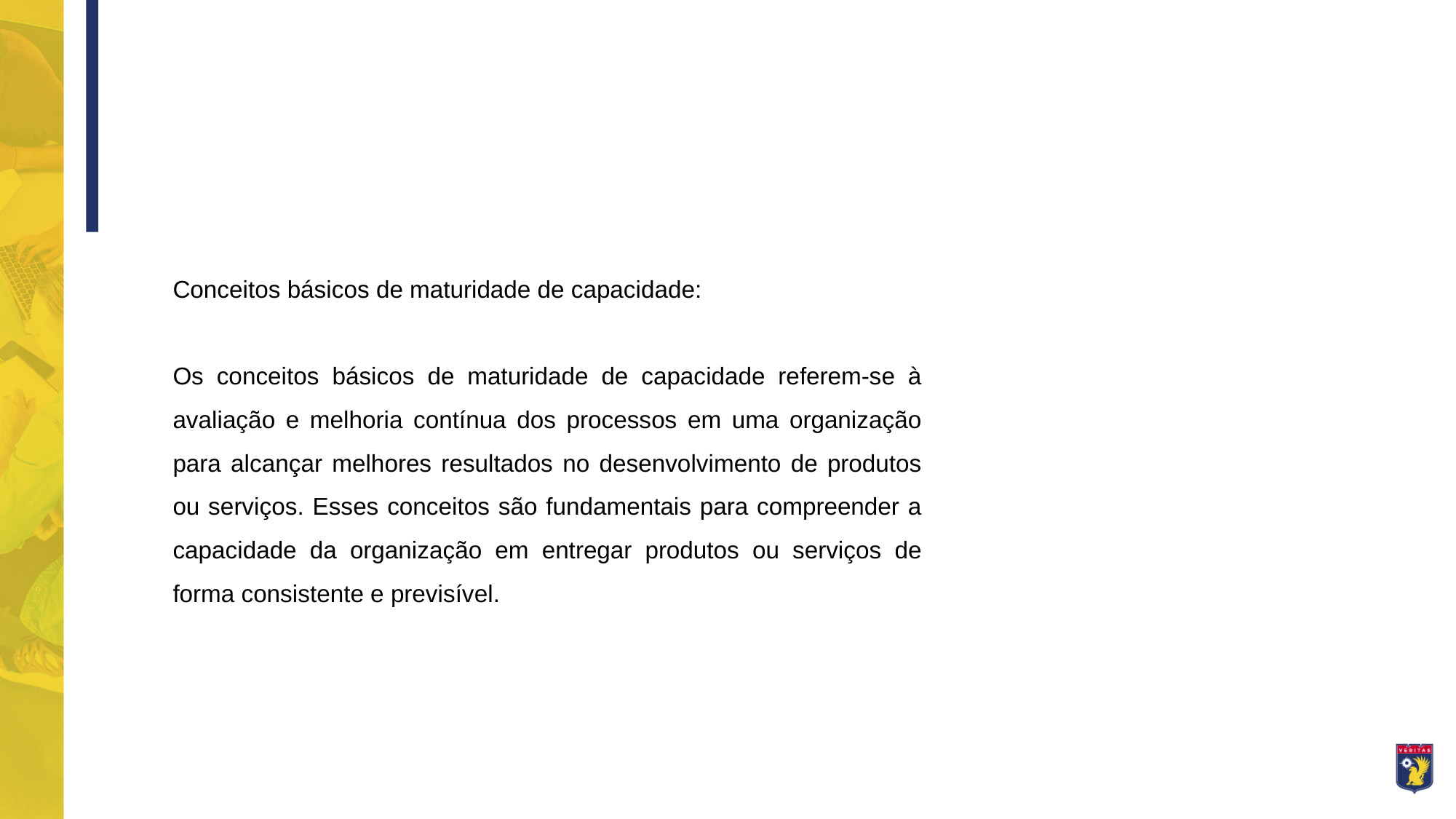

Conceitos básicos de maturidade de capacidade:

Os conceitos básicos de maturidade de capacidade referem-se à avaliação e melhoria contínua dos processos em uma organização para alcançar melhores resultados no desenvolvimento de produtos ou serviços. Esses conceitos são fundamentais para compreender a capacidade da organização em entregar produtos ou serviços de forma consistente e previsível.